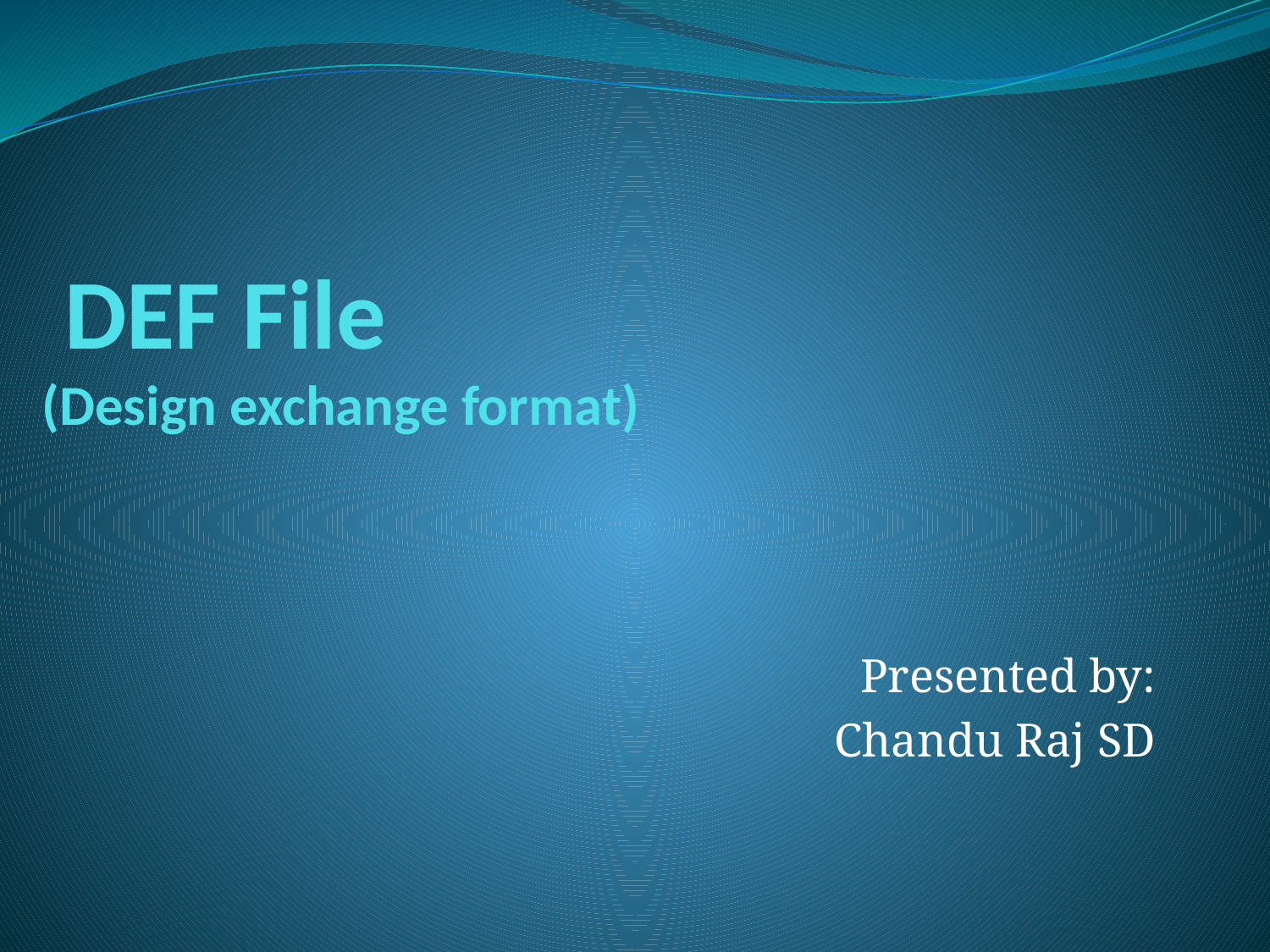

# DEF File (Design exchange format)

Presented by:
Chandu Raj SD